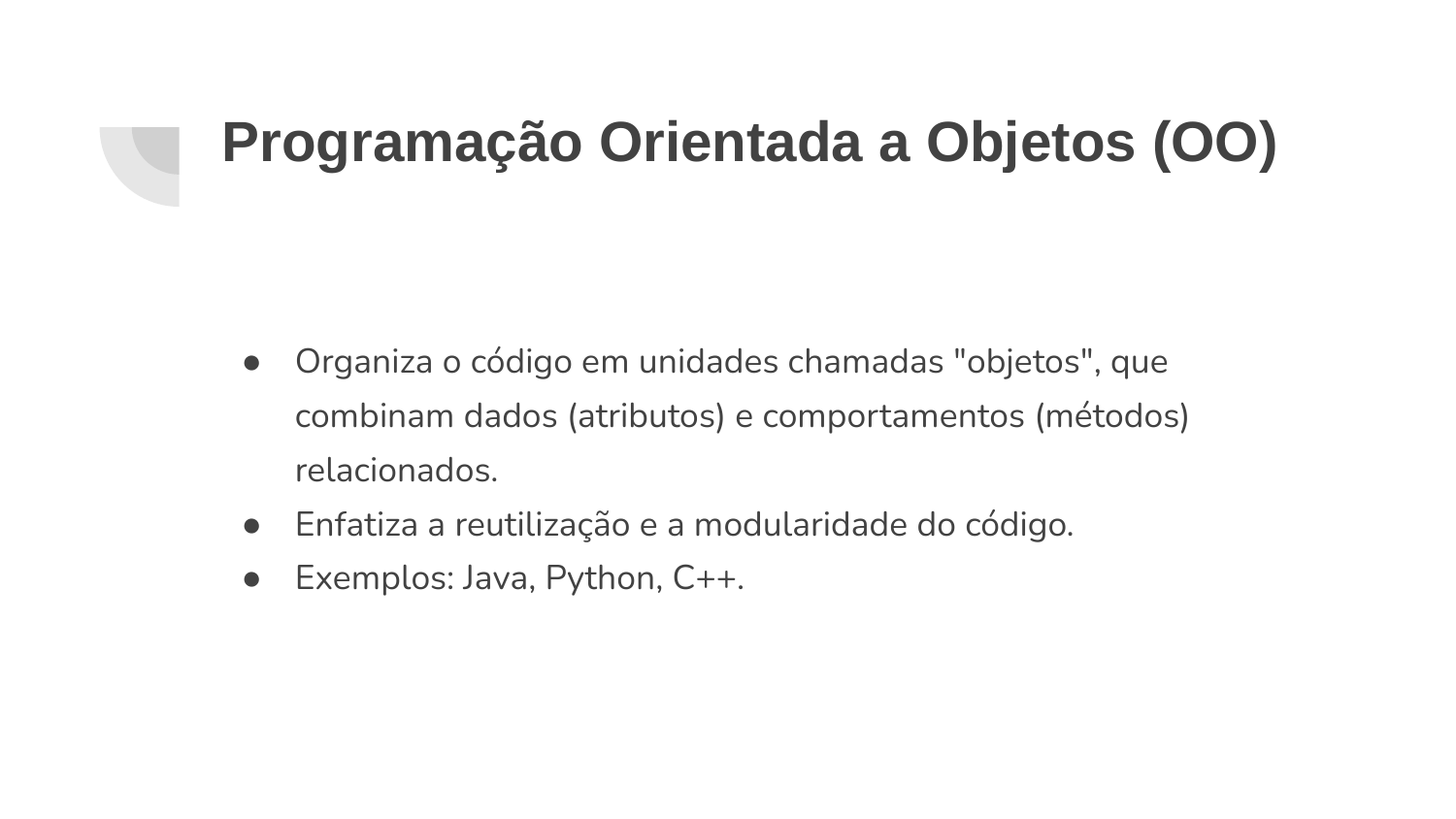

# Programação Orientada a Objetos (OO)
Organiza o código em unidades chamadas "objetos", que combinam dados (atributos) e comportamentos (métodos) relacionados.
Enfatiza a reutilização e a modularidade do código.
Exemplos: Java, Python, C++.